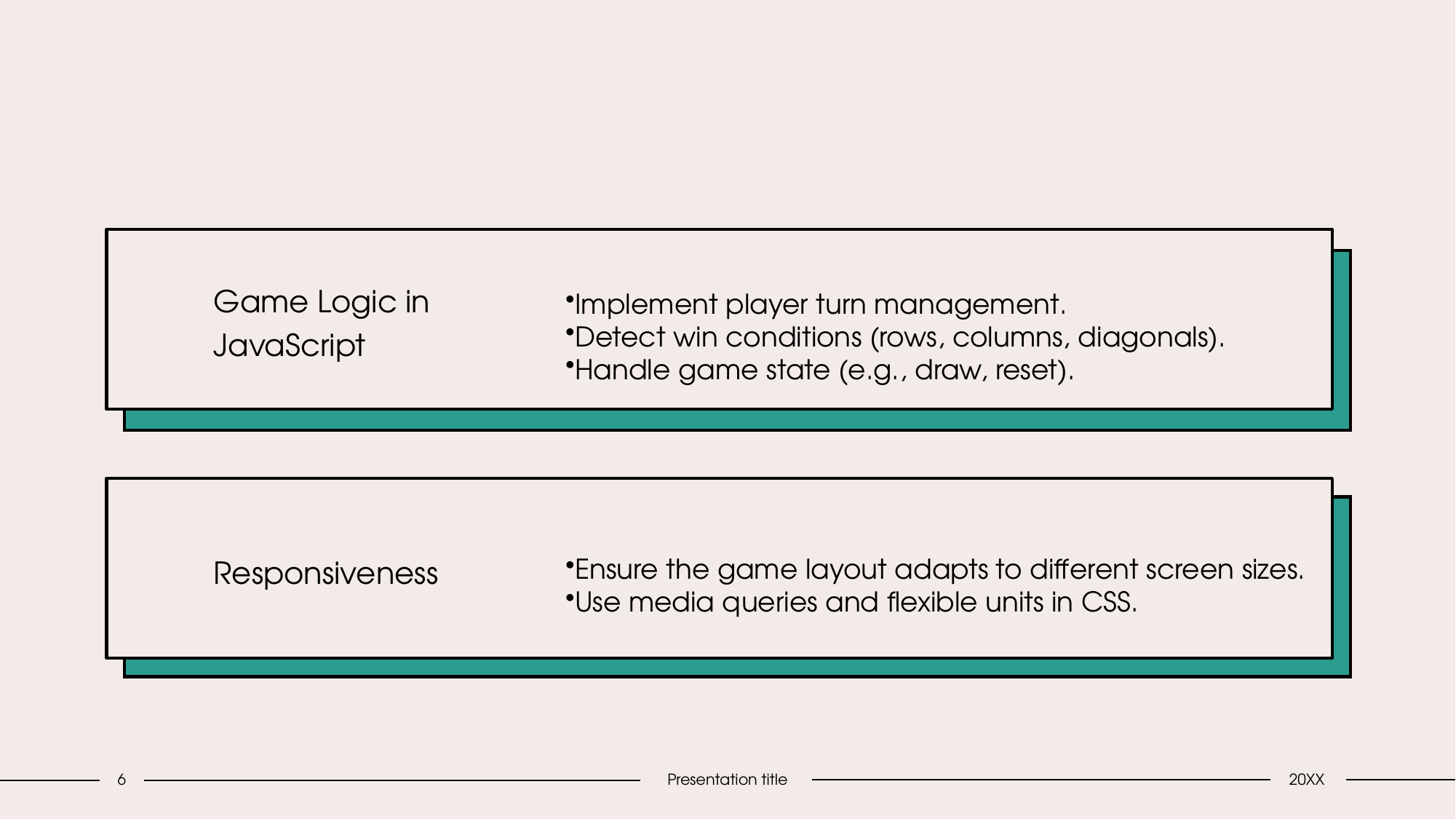

Game Logic in JavaScript

Implement player turn management.
Detect win conditions (rows, columns, diagonals).
Handle game state (e.g., draw, reset).
Responsiveness

Ensure the game layout adapts to different screen sizes.
Use media queries and flexible units in CSS.
6
Presentation title
20XX